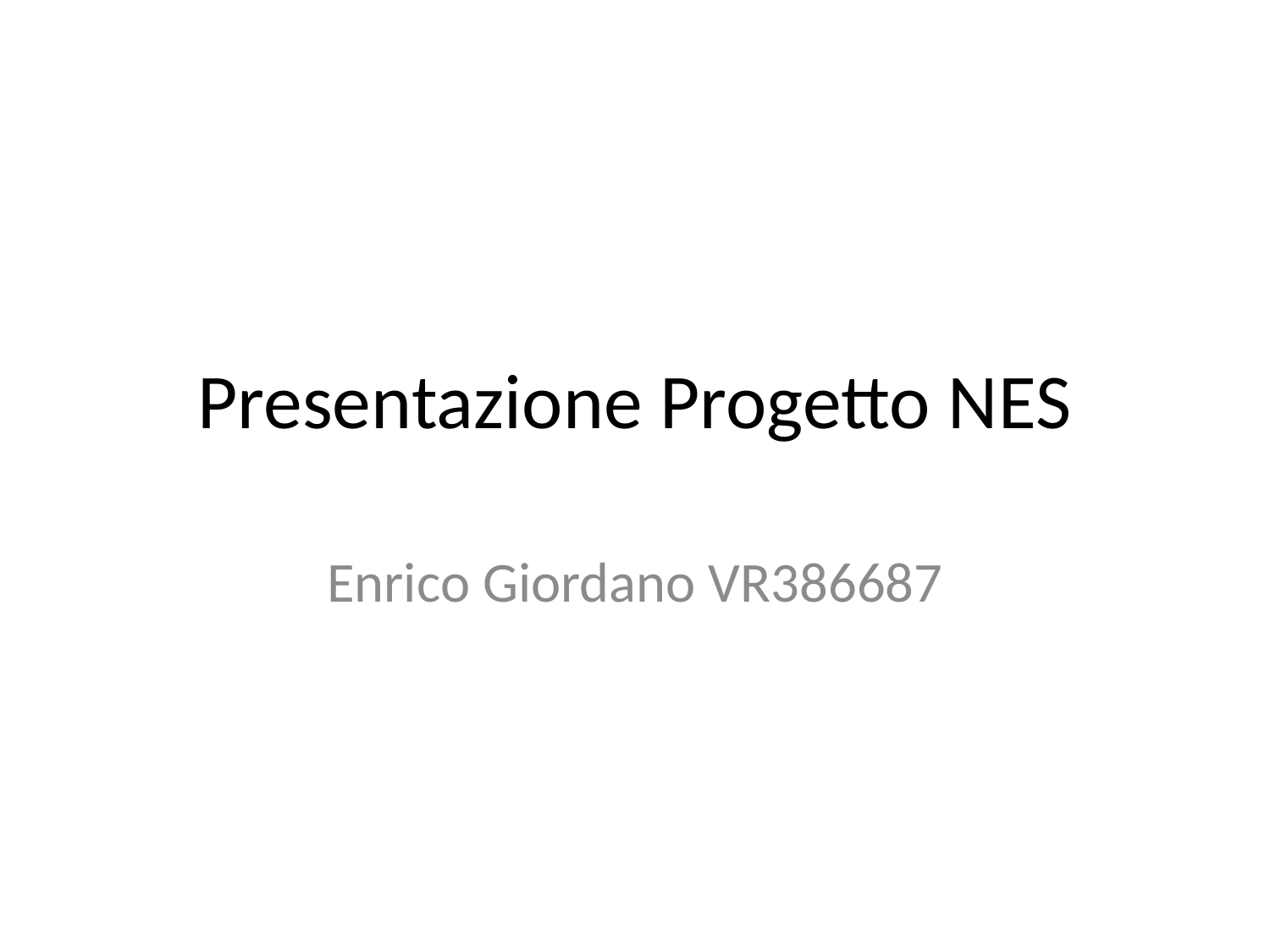

# Presentazione Progetto NES
Enrico Giordano VR386687